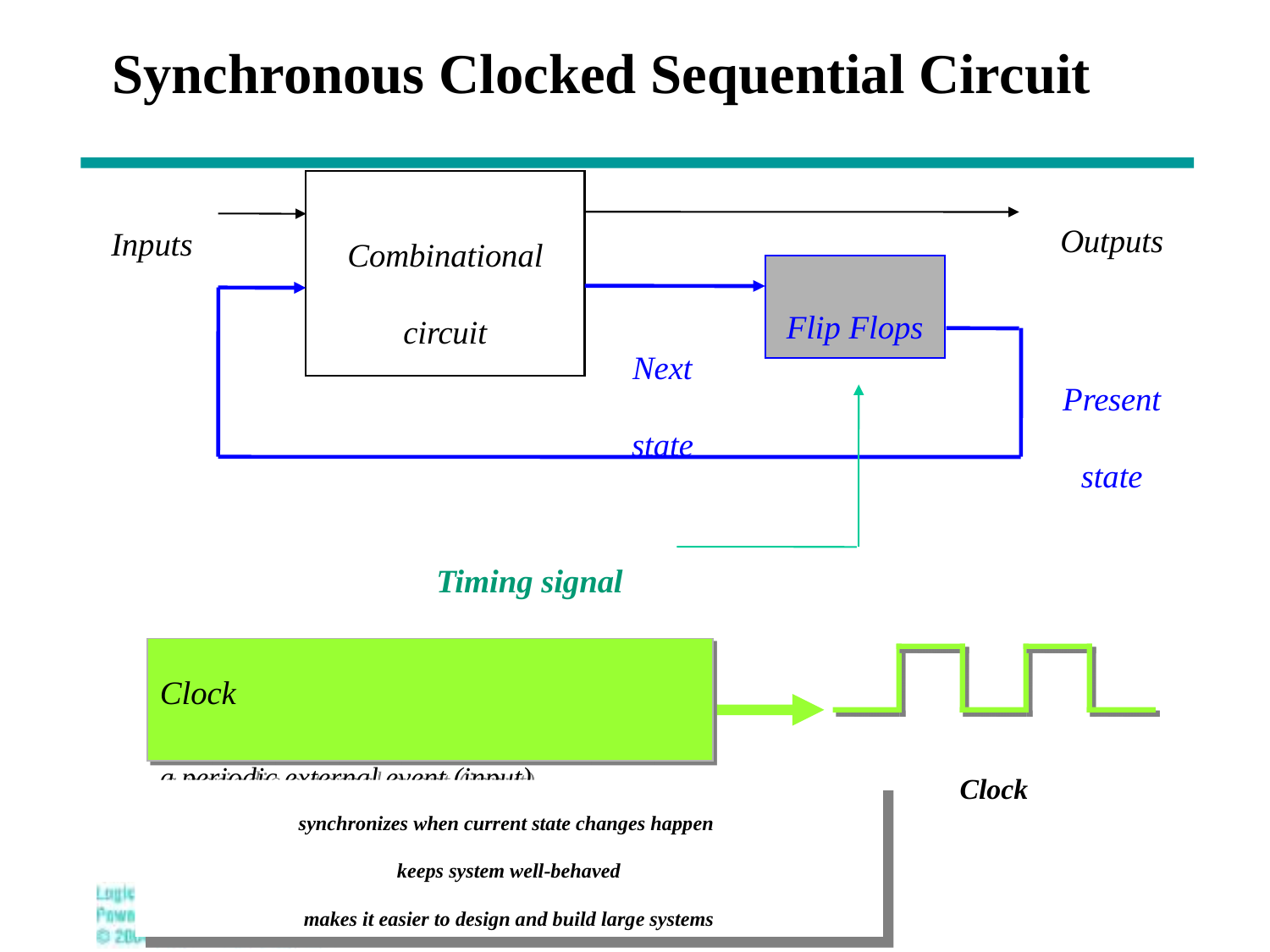

# Synchronous Clocked Sequential Circuit
Combinational circuit
Outputs
Inputs

Flip Flops

Next
state

Present
state

Timing signal (clock)

Clock
a periodic external event (input)

Clock
synchronizes when current state changes happen
keeps system well-behaved
makes it easier to design and build large systems